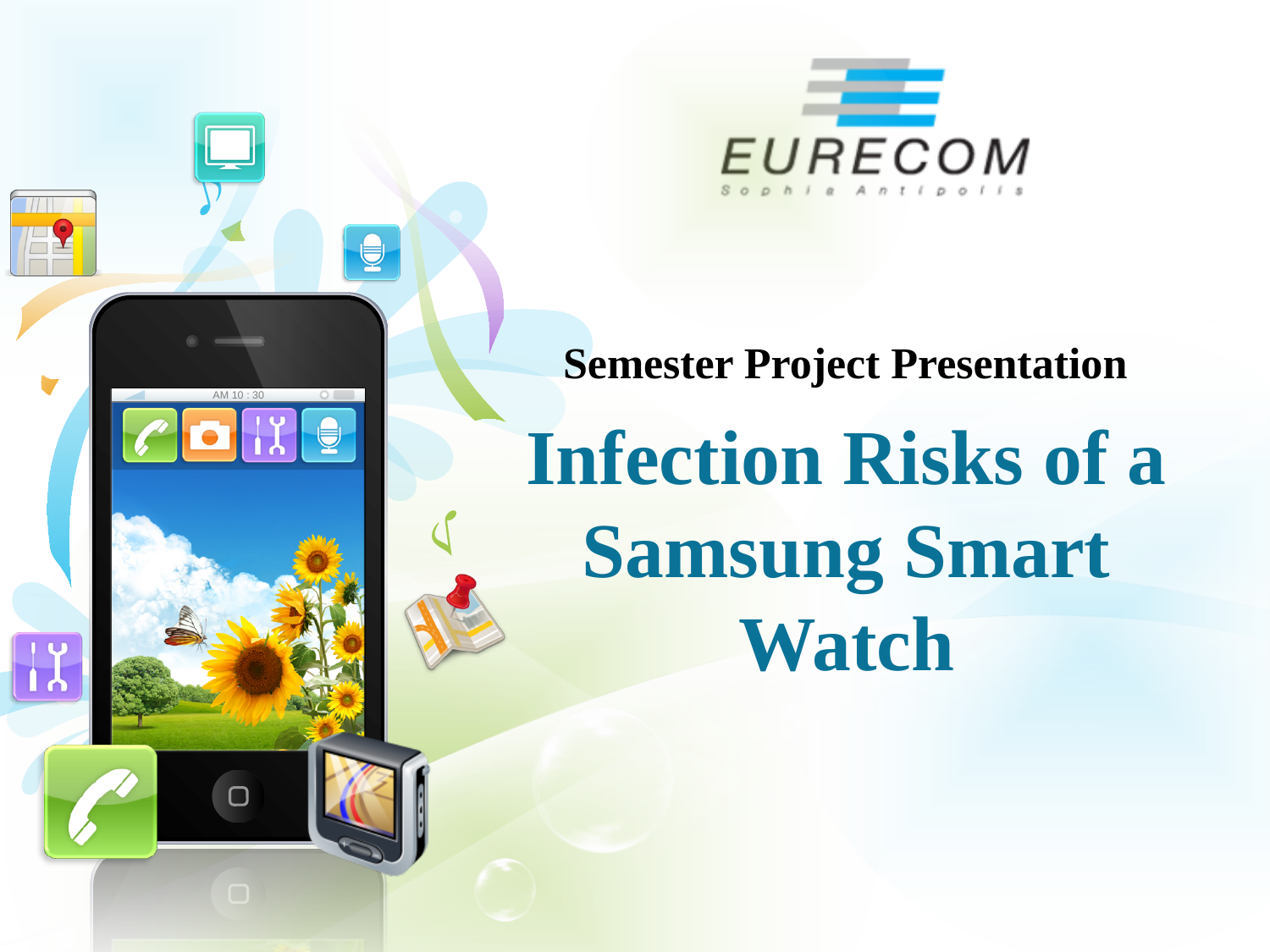

Semester Project Presentation
# Infection Risks of a Samsung Smart Watch